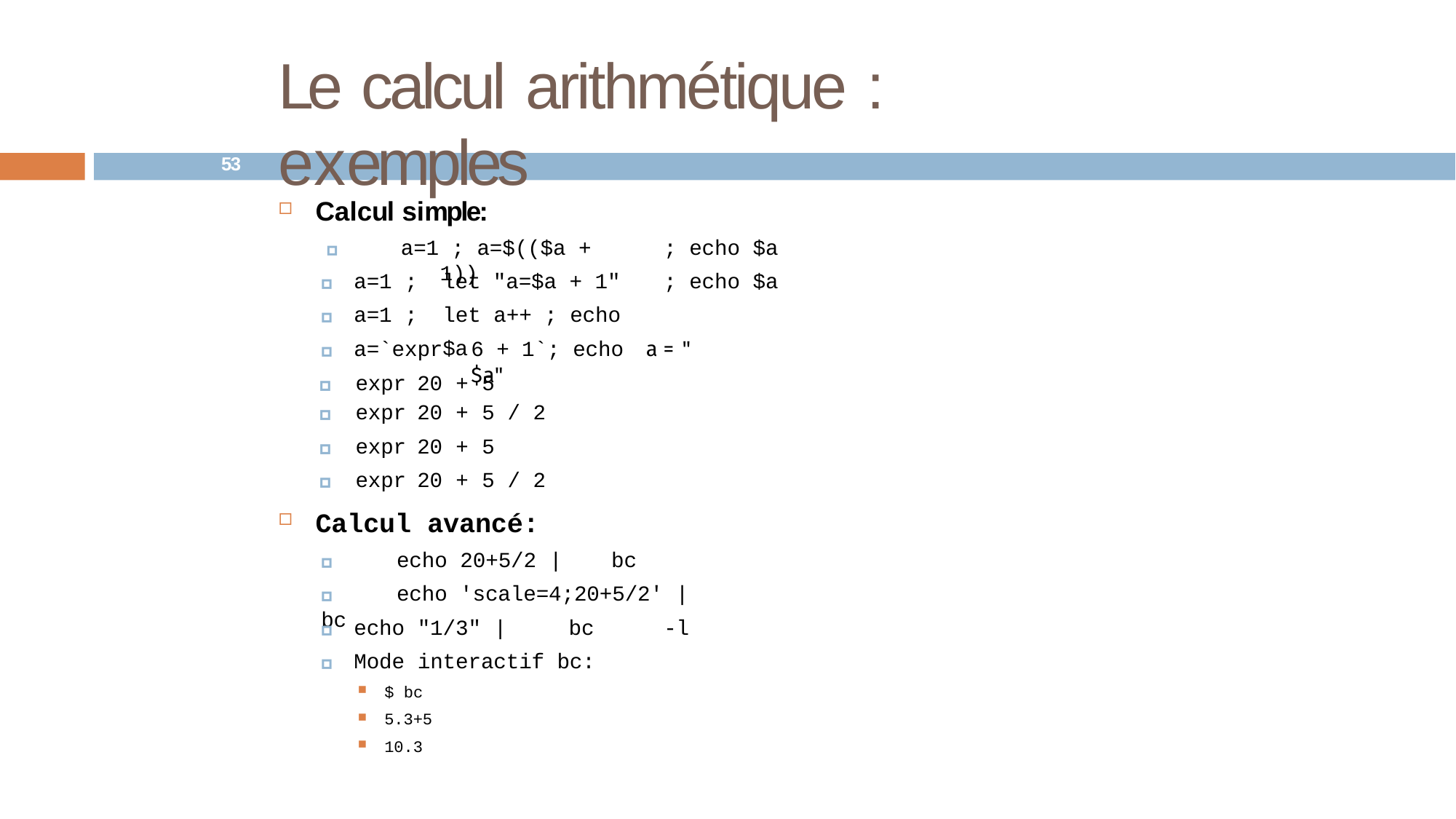

# Le calcul arithmétique : exemples
53
Calcul simple:
🞑	a=1 ; a=$(($a + 1))
; echo $a
; echo $a
🞑	a=1 ;
🞑	a=1 ;
🞑	a=`expr
let "a=$a + 1"  let a++ ; echo $a
6 + 1`; echo	a = " $a"
| 🞑 expr | 20 | + | 5 |
| --- | --- | --- | --- |
| 🞑 expr | 20 | + | 5 / 2 |
| 🞑 expr | 20 | + | 5 |
| 🞑 expr | 20 | + | 5 / 2 |
Calcul avancé:
🞑	echo 20+5/2 |	bc
🞑	echo 'scale=4;20+5/2' | bc
🞑	echo "1/3" |	bc
🞑	Mode interactif bc:
$ bc
5.3+5
10.3
-l